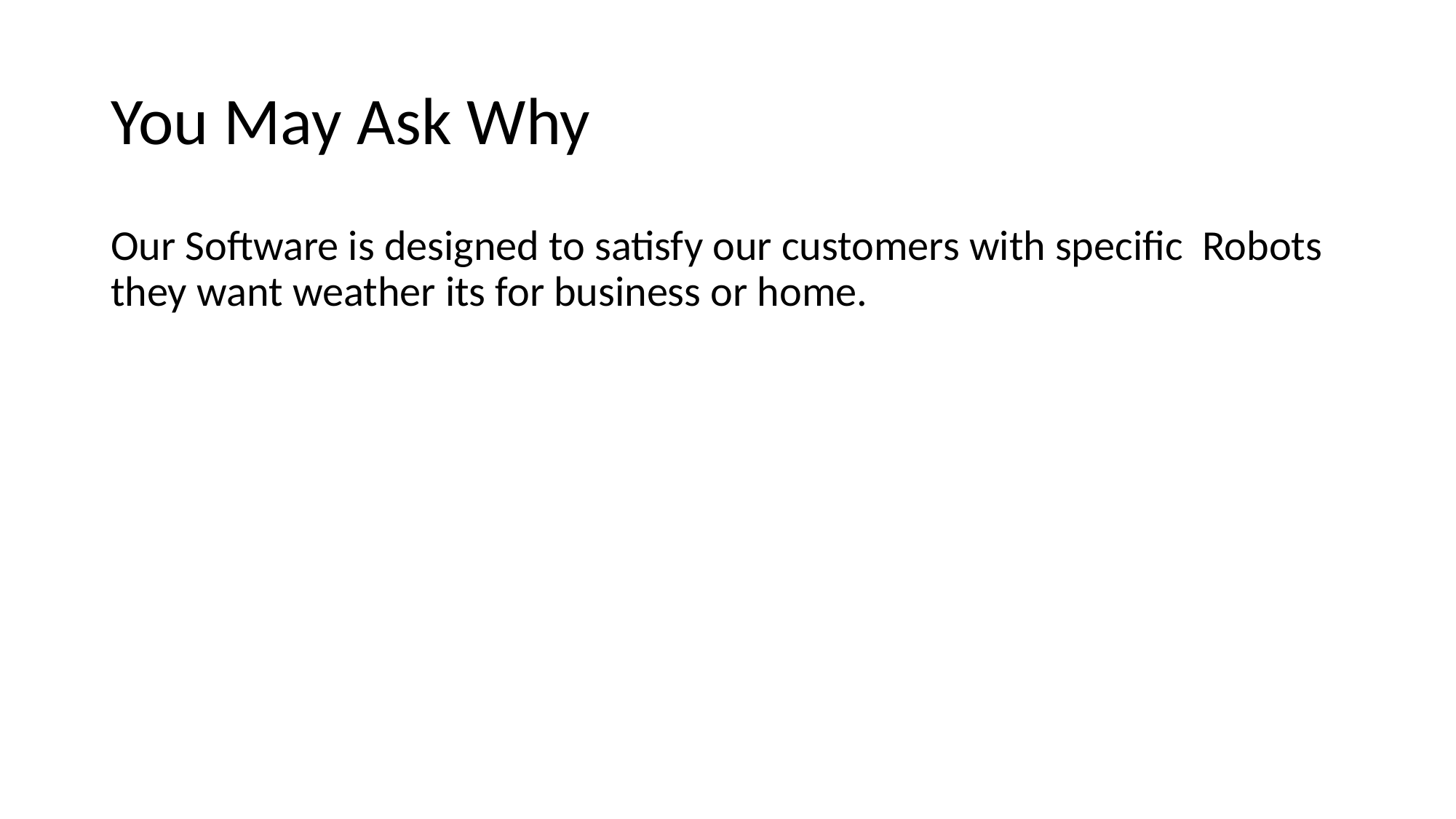

# You May Ask Why
Our Software is designed to satisfy our customers with specific  Robots they want weather its for business or home.